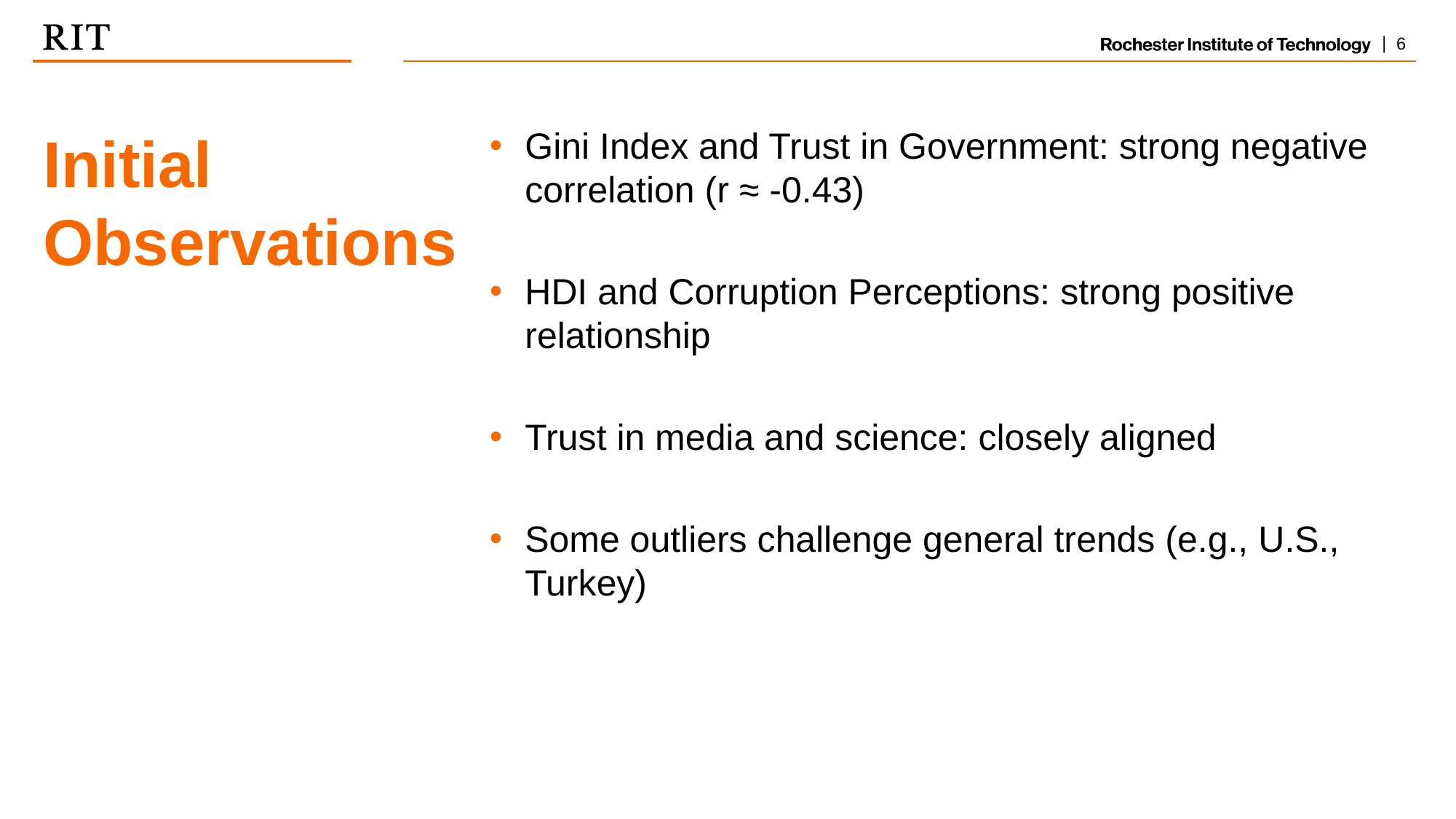

# Initial Observations
Gini Index and Trust in Government: strong negative correlation (r ≈ -0.43)

HDI and Corruption Perceptions: strong positive relationship

Trust in media and science: closely aligned

Some outliers challenge general trends (e.g., U.S., Turkey)